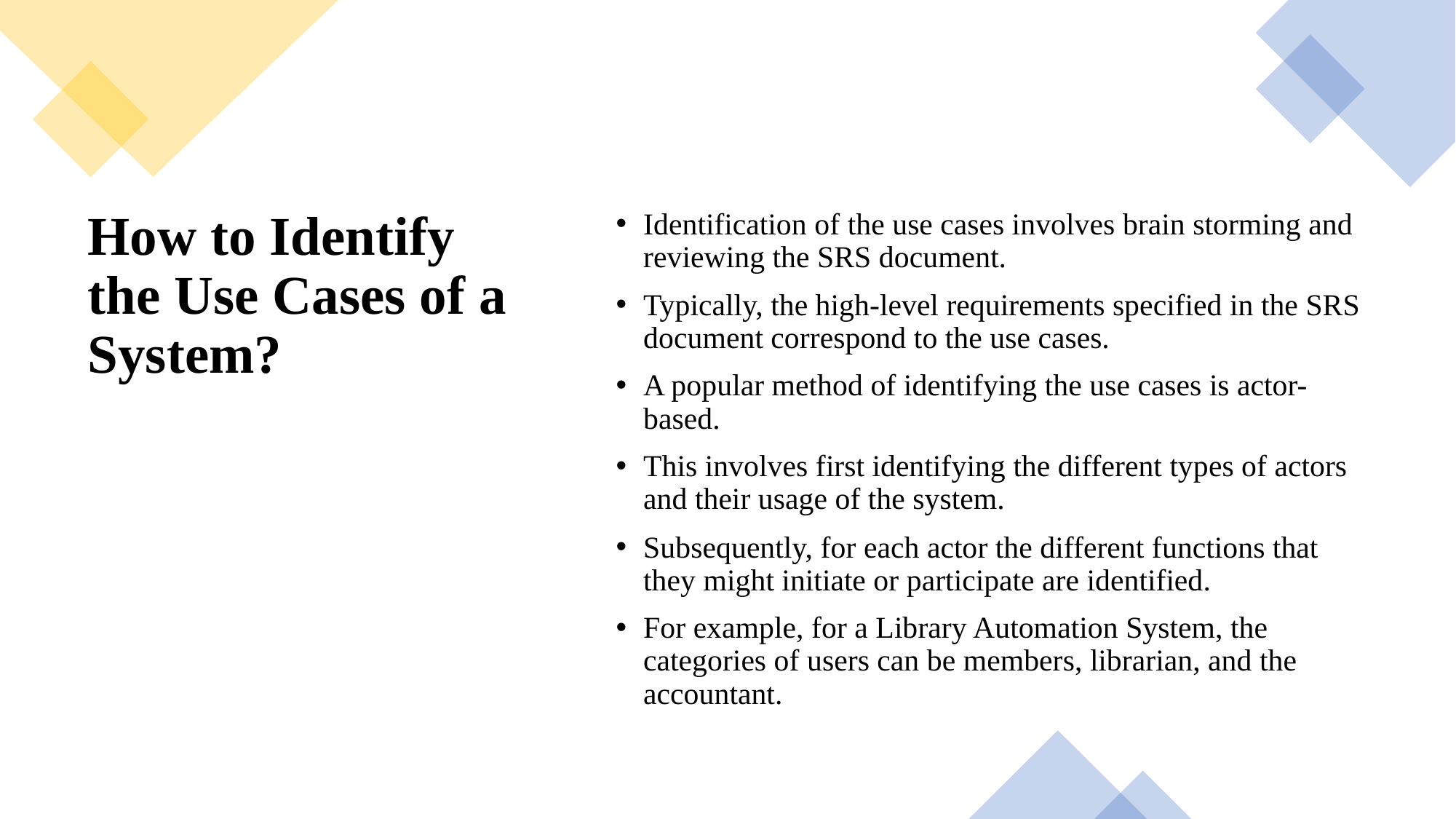

Identification of the use cases involves brain storming and reviewing the SRS document.
Typically, the high-level requirements specified in the SRS document correspond to the use cases.
A popular method of identifying the use cases is actor-based.
This involves first identifying the different types of actors and their usage of the system.
Subsequently, for each actor the different functions that they might initiate or participate are identified.
For example, for a Library Automation System, the categories of users can be members, librarian, and the accountant.
# How to Identify the Use Cases of a System?